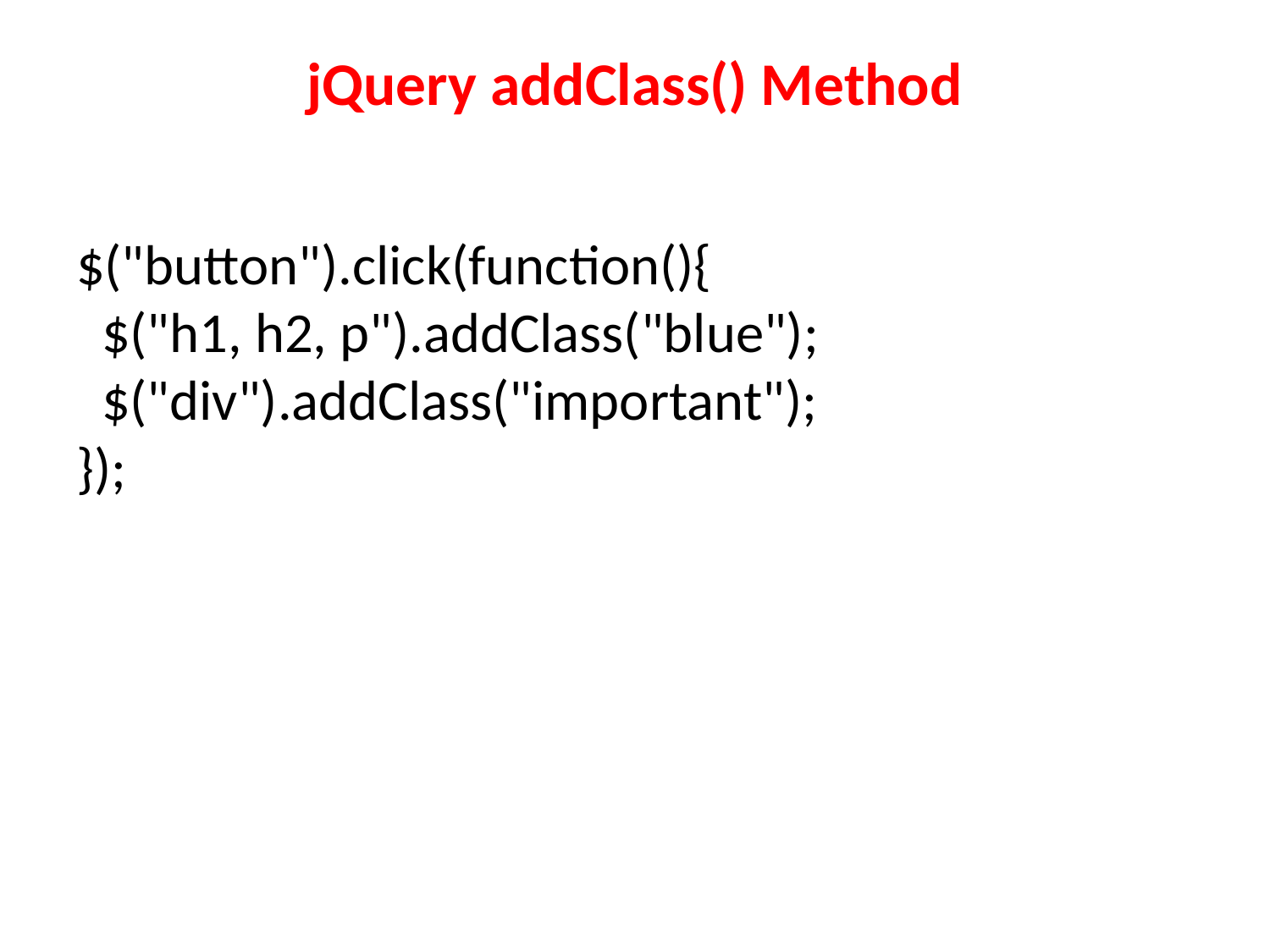

# jQuery addClass() Method
$("button").click(function(){
  $("h1, h2, p").addClass("blue");
  $("div").addClass("important");
});